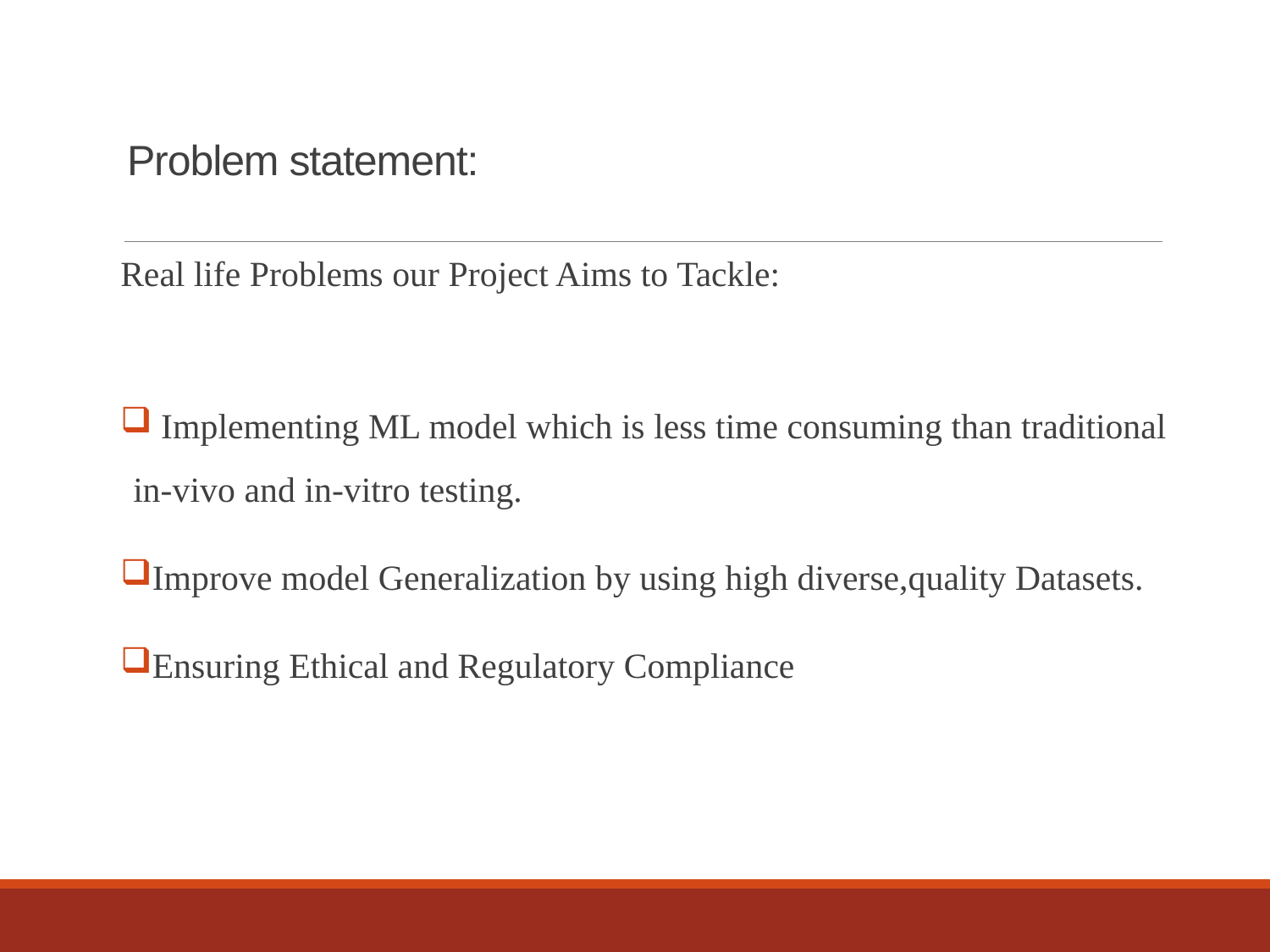

# Problem statement:
Real life Problems our Project Aims to Tackle:

 Implementing ML model which is less time consuming than traditional in-vivo and in-vitro testing.
Improve model Generalization by using high diverse,quality Datasets.
Ensuring Ethical and Regulatory Compliance